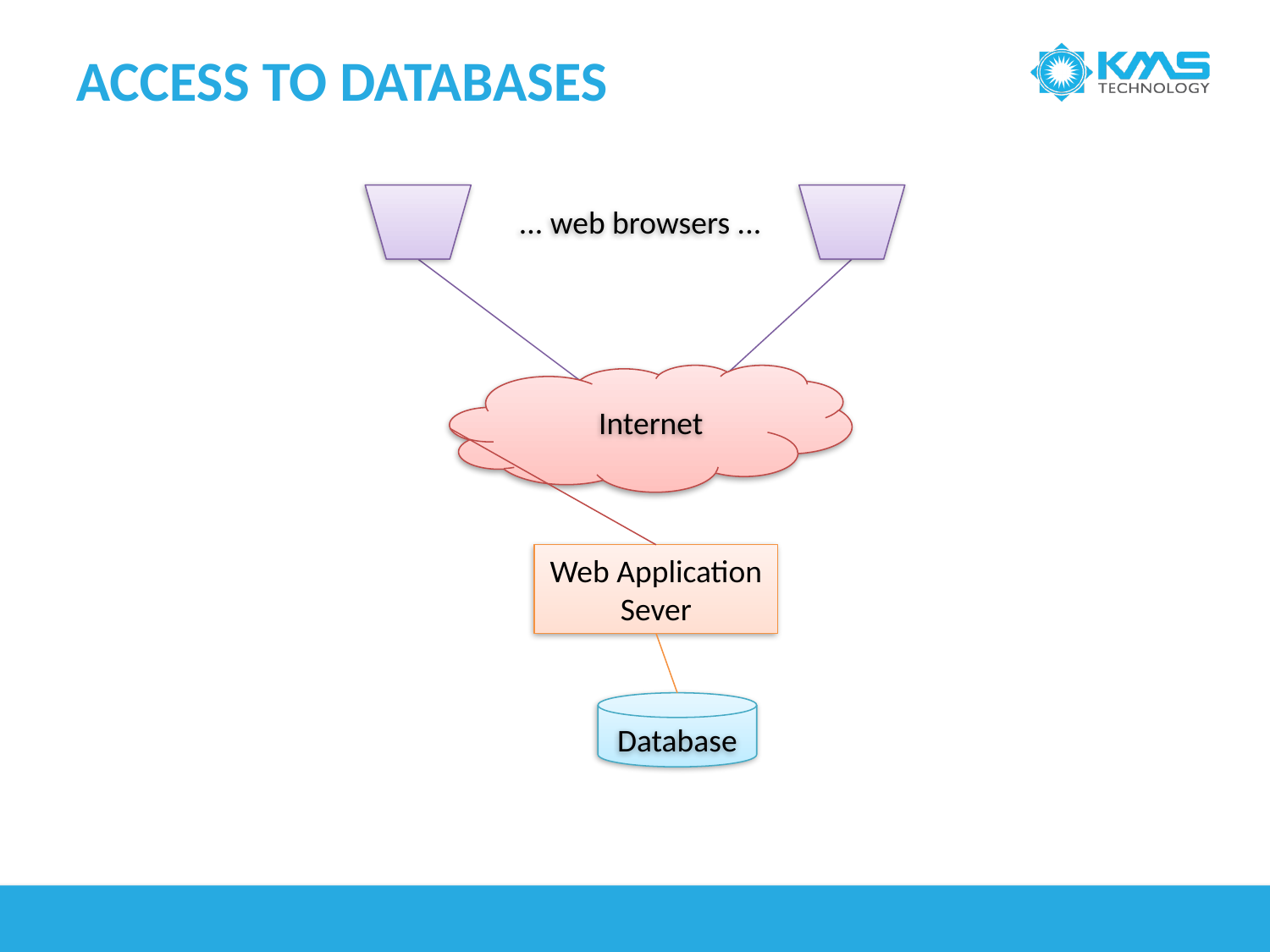

# Access to Databases

... web browsers ...

Internet
Web Application Sever

Database